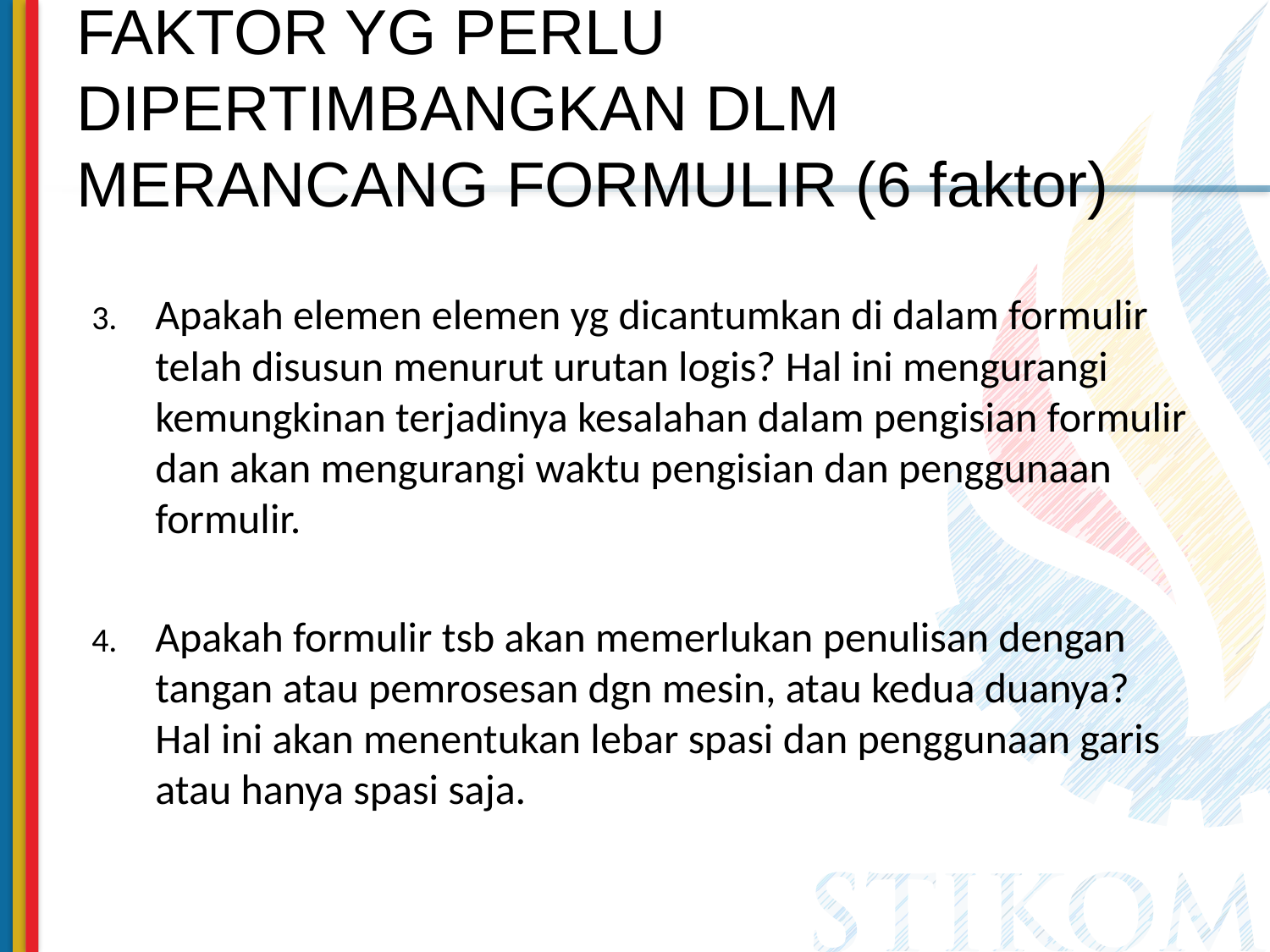

# FAKTOR YG PERLU DIPERTIMBANGKAN DLM MERANCANG FORMULIR (6 faktor)

Apakah elemen elemen yg dicantumkan di dalam formulir telah disusun menurut urutan logis? Hal ini mengurangi kemungkinan terjadinya kesalahan dalam pengisian formulir dan akan mengurangi waktu pengisian dan penggunaan formulir.

Apakah formulir tsb akan memerlukan penulisan dengan tangan atau pemrosesan dgn mesin, atau kedua duanya? Hal ini akan menentukan lebar spasi dan penggunaan garis atau hanya spasi saja.